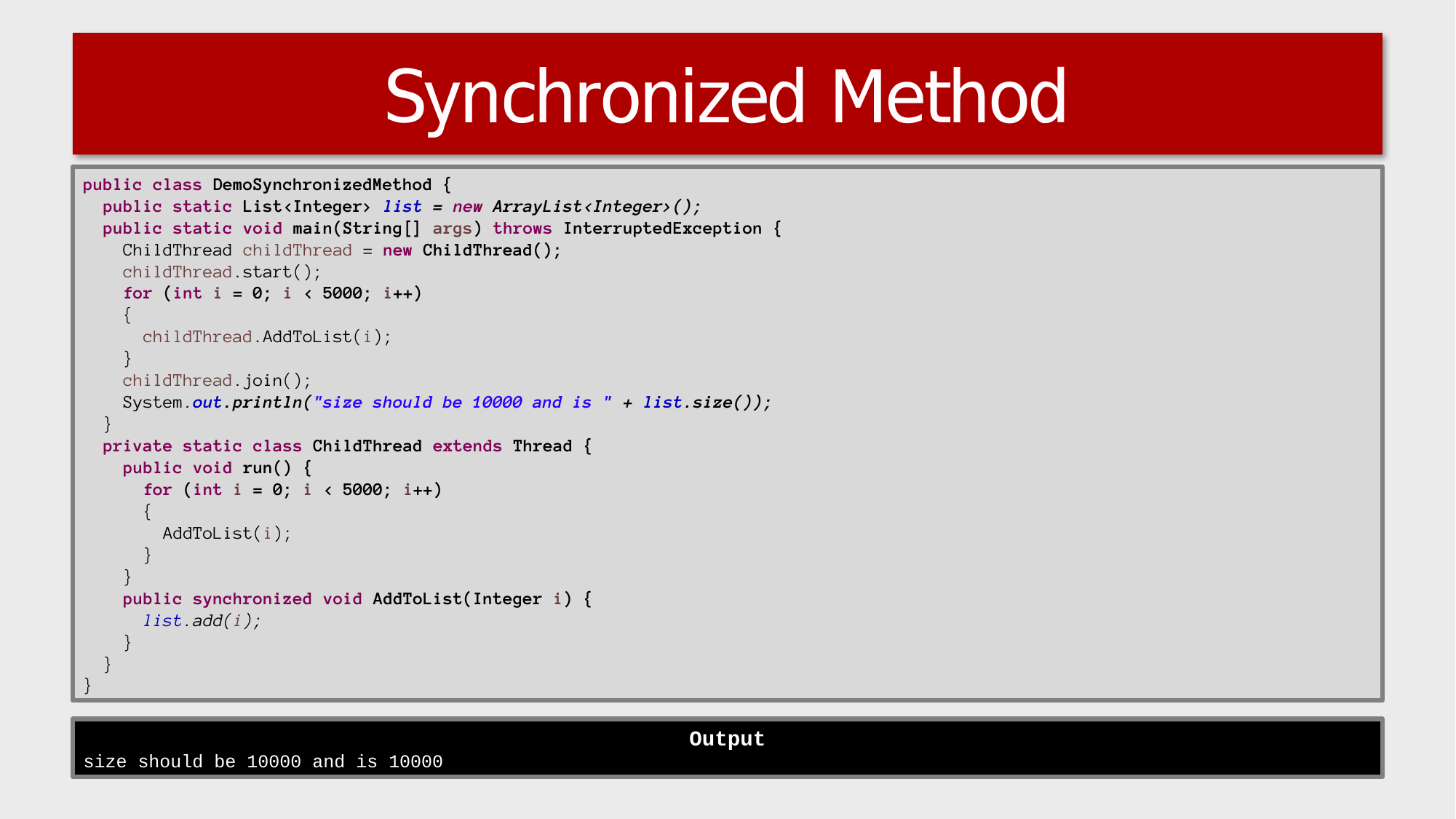

# Synchronized Method
public class DemoSynchronizedMethod {
  public static List<Integer> list = new ArrayList<Integer>();
  public static void main(String[] args) throws InterruptedException {
    ChildThread childThread = new ChildThread();
    childThread.start();
    for (int i = 0; i < 5000; i++)
    {
      childThread.AddToList(i);
    }
    childThread.join();
    System.out.println("size should be 10000 and is " + list.size());
  }
  private static class ChildThread extends Thread {
    public void run() {
      for (int i = 0; i < 5000; i++)
      {
        AddToList(i);
      }
    }
    public synchronized void AddToList(Integer i) {
      list.add(i);
    }
  }
}
Output
size should be 10000 and is 10000